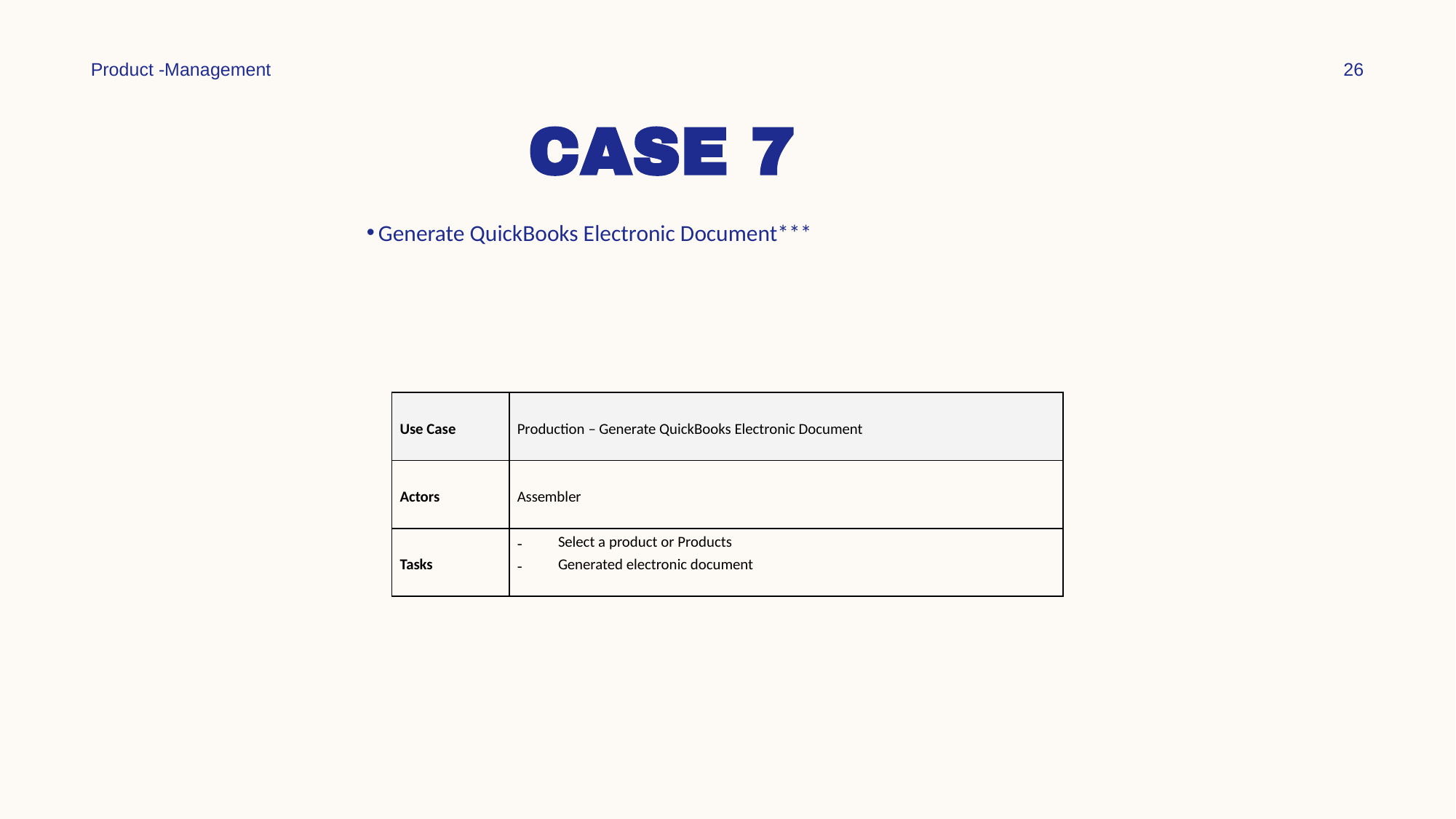

26
Product -Management
# CASE 7
 Generate QuickBooks Electronic Document***

| Use Case | Production – Generate QuickBooks Electronic Document |
| --- | --- |
| Actors | Assembler |
| Tasks | Select a product or Products Generated electronic document |